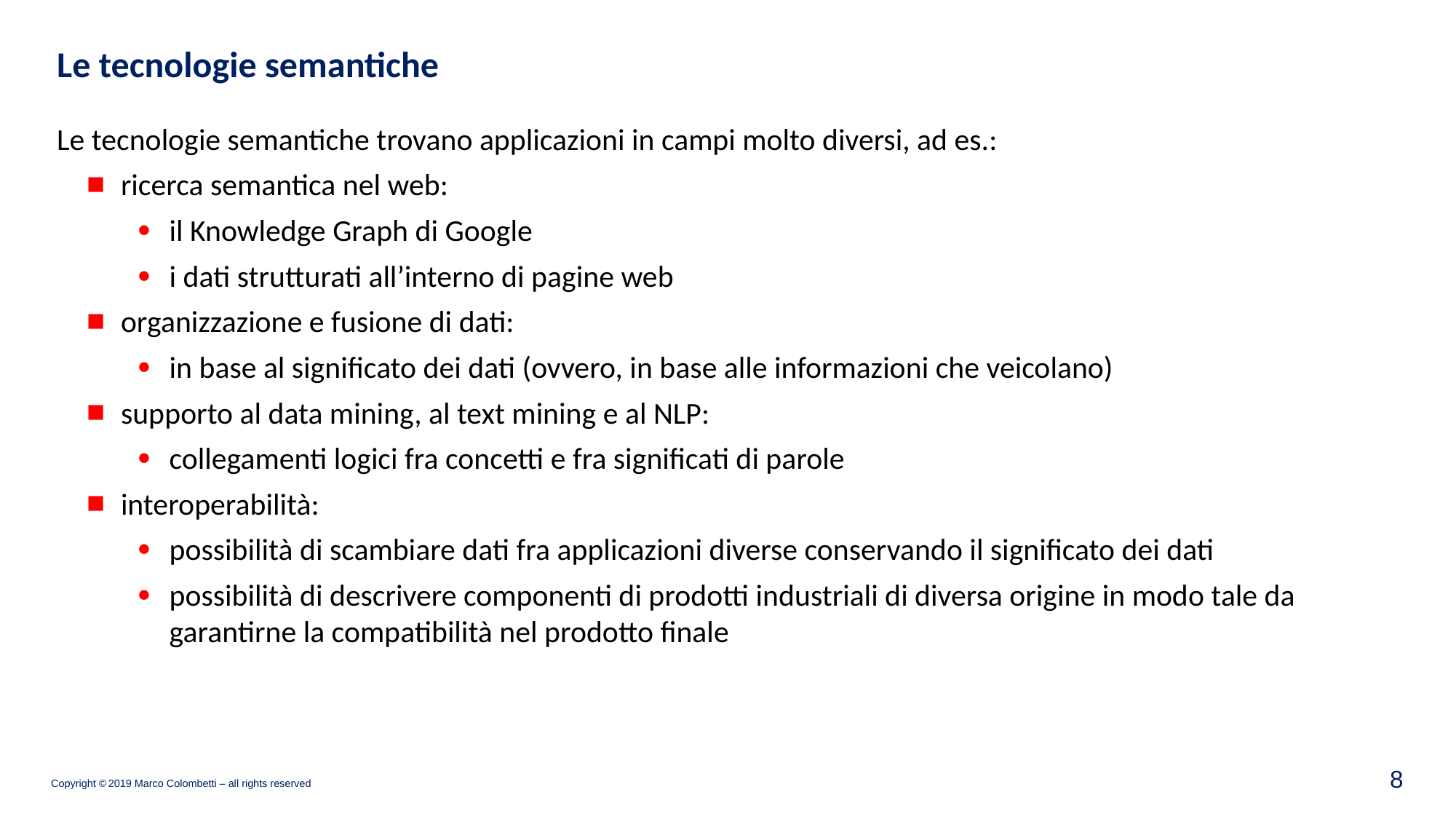

# Le tecnologie semantiche
Le tecnologie semantiche trovano applicazioni in campi molto diversi, ad es.:
ricerca semantica nel web:
il Knowledge Graph di Google
i dati strutturati all’interno di pagine web
organizzazione e fusione di dati:
in base al significato dei dati (ovvero, in base alle informazioni che veicolano)
supporto al data mining, al text mining e al NLP:
collegamenti logici fra concetti e fra significati di parole
interoperabilità:
possibilità di scambiare dati fra applicazioni diverse conservando il significato dei dati
possibilità di descrivere componenti di prodotti industriali di diversa origine in modo tale da garantirne la compatibilità nel prodotto finale
8